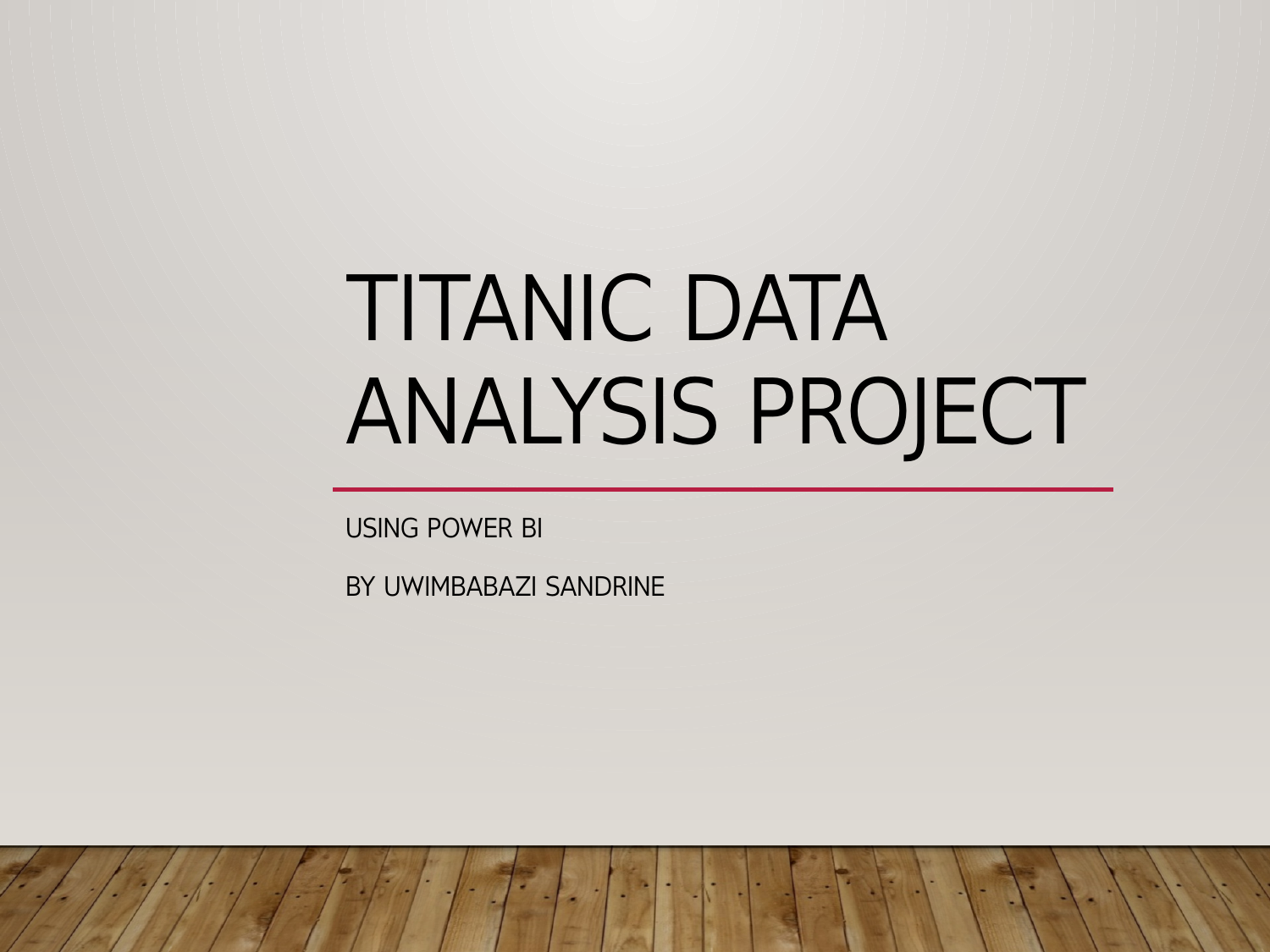

# Titanic Data Analysis Project
Using Power BI
By UWIMBABAZI Sandrine